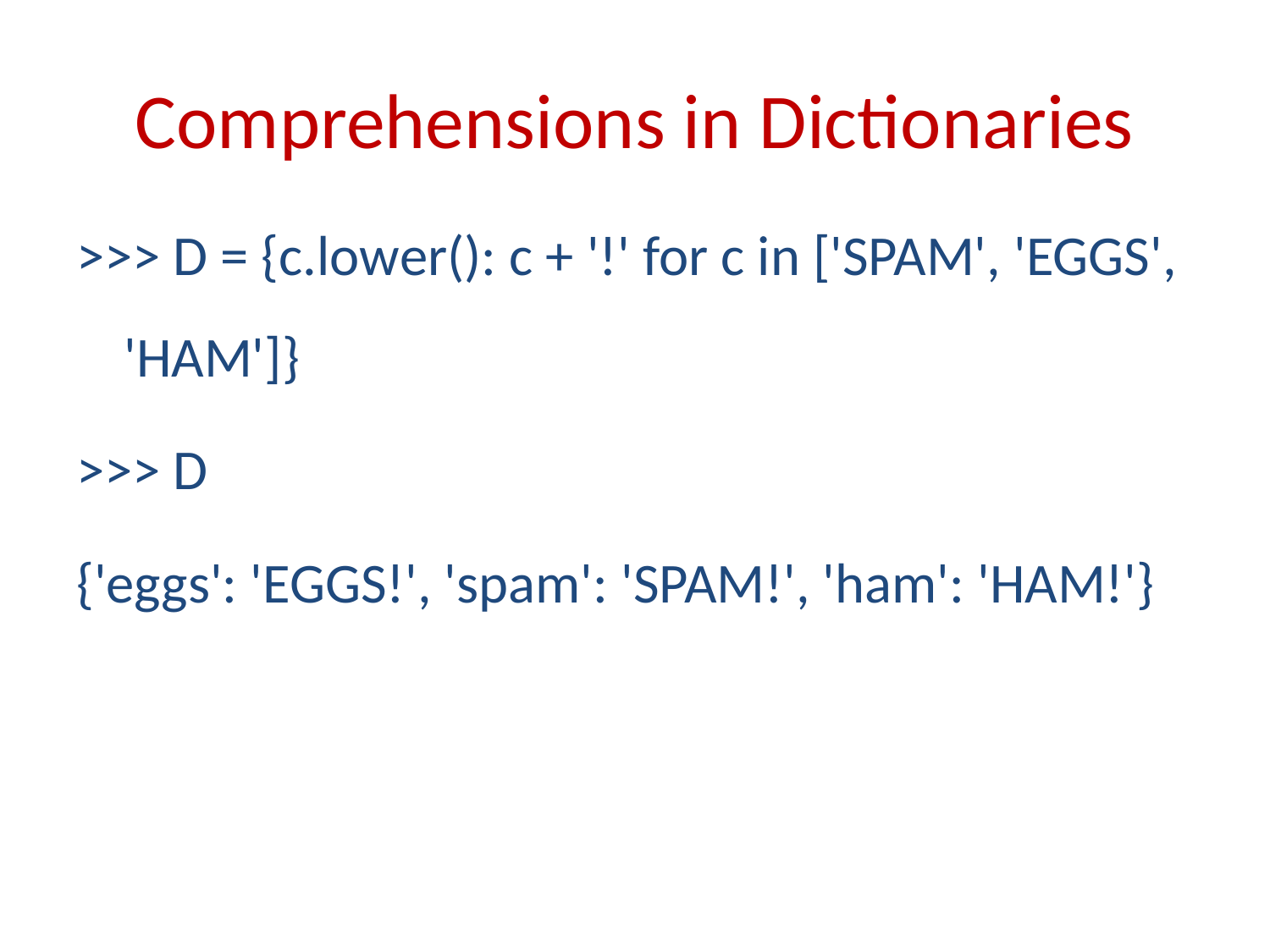

# Comprehensions in Dictionaries
>>> D = {c.lower(): c + '!' for c in ['SPAM', 'EGGS', 'HAM']}
>>> D
{'eggs': 'EGGS!', 'spam': 'SPAM!', 'ham': 'HAM!'}